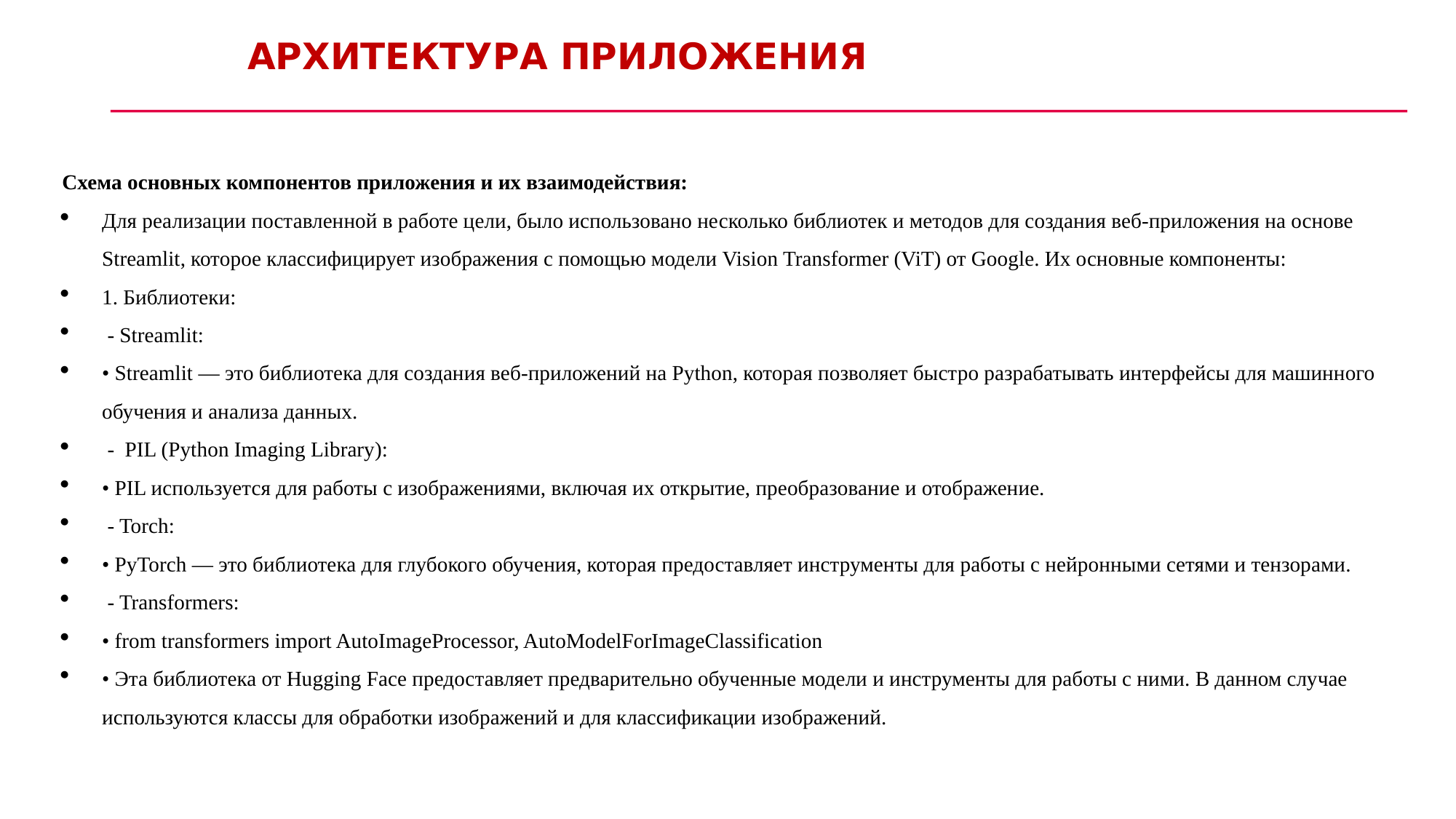

АРХИТЕКТУРА ПРИЛОЖЕНИЯ

Схема основных компонентов приложения и их взаимодействия:
Для реализации поставленной в работе цели, было использовано несколько библиотек и методов для создания веб-приложения на основе Streamlit, которое классифицирует изображения с помощью модели Vision Transformer (ViT) от Google. Их основные компоненты:
1. Библиотеки:
 - Streamlit:
• Streamlit — это библиотека для создания веб-приложений на Python, которая позволяет быстро разрабатывать интерфейсы для машинного обучения и анализа данных.
 -  PIL (Python Imaging Library):
• PIL используется для работы с изображениями, включая их открытие, преобразование и отображение.
 - Torch:
• PyTorch — это библиотека для глубокого обучения, которая предоставляет инструменты для работы с нейронными сетями и тензорами.
 - Transformers:
• from transformers import AutoImageProcessor, AutoModelForImageClassification
• Эта библиотека от Hugging Face предоставляет предварительно обученные модели и инструменты для работы с ними. В данном случае используются классы для обработки изображений и для классификации изображений.